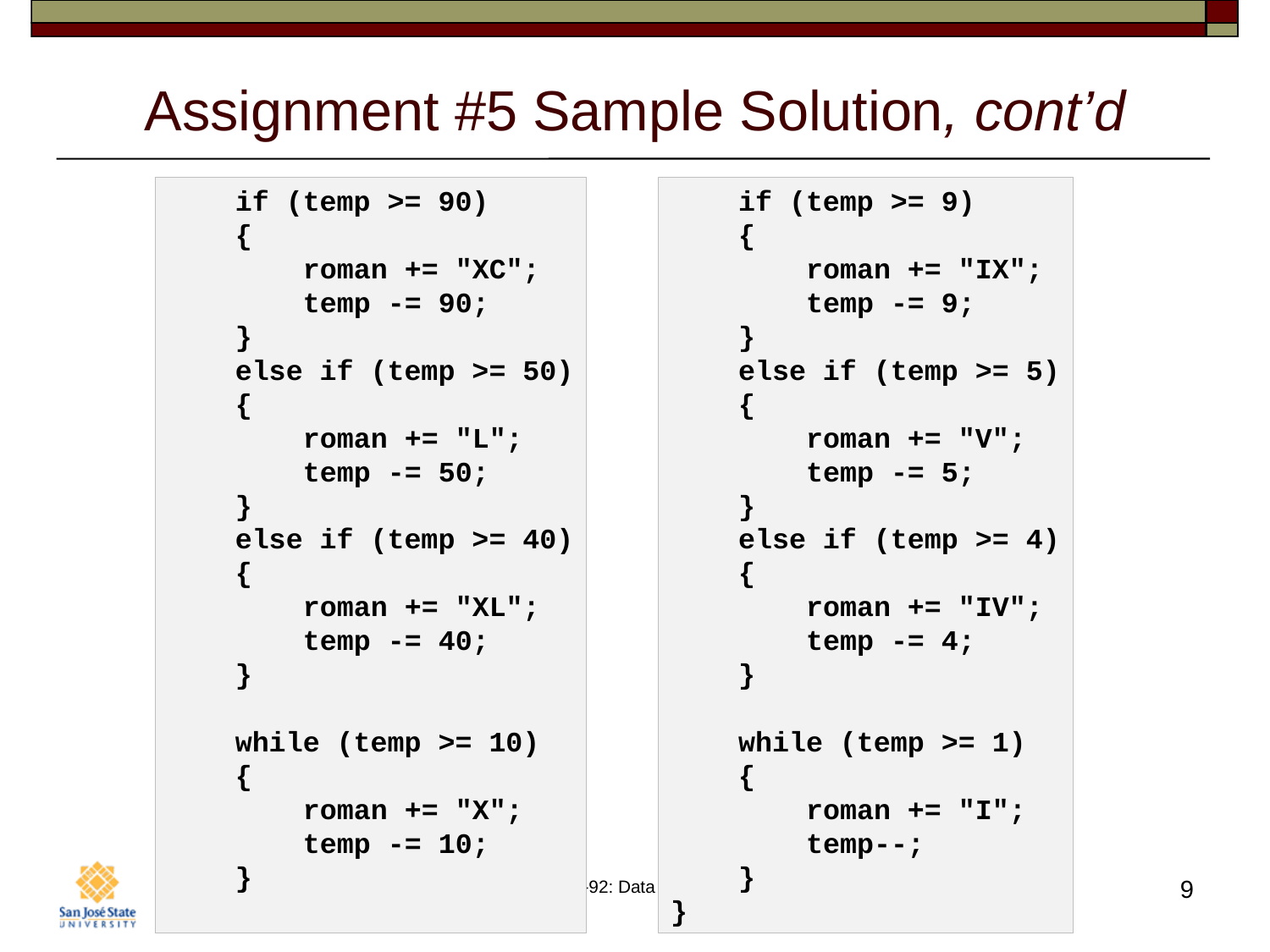

# Assignment #5 Sample Solution, cont’d
    if (temp >= 90)
    {
        roman += "XC";
        temp -= 90;
    }
    else if (temp >= 50)
    {
        roman += "L";
        temp -= 50;
    }
    else if (temp >= 40)
    {
        roman += "XL";
        temp -= 40;
    }
    while (temp >= 10)
    {
        roman += "X";
        temp -= 10;
    }

    if (temp >= 9)
    {
        roman += "IX";
        temp -= 9;
    }
    else if (temp >= 5)
    {
        roman += "V";
        temp -= 5;
    }
    else if (temp >= 4)
    {
        roman += "IV";
        temp -= 4;
    }
    while (temp >= 1)
    {
        roman += "I";
        temp--;
    }
}
9